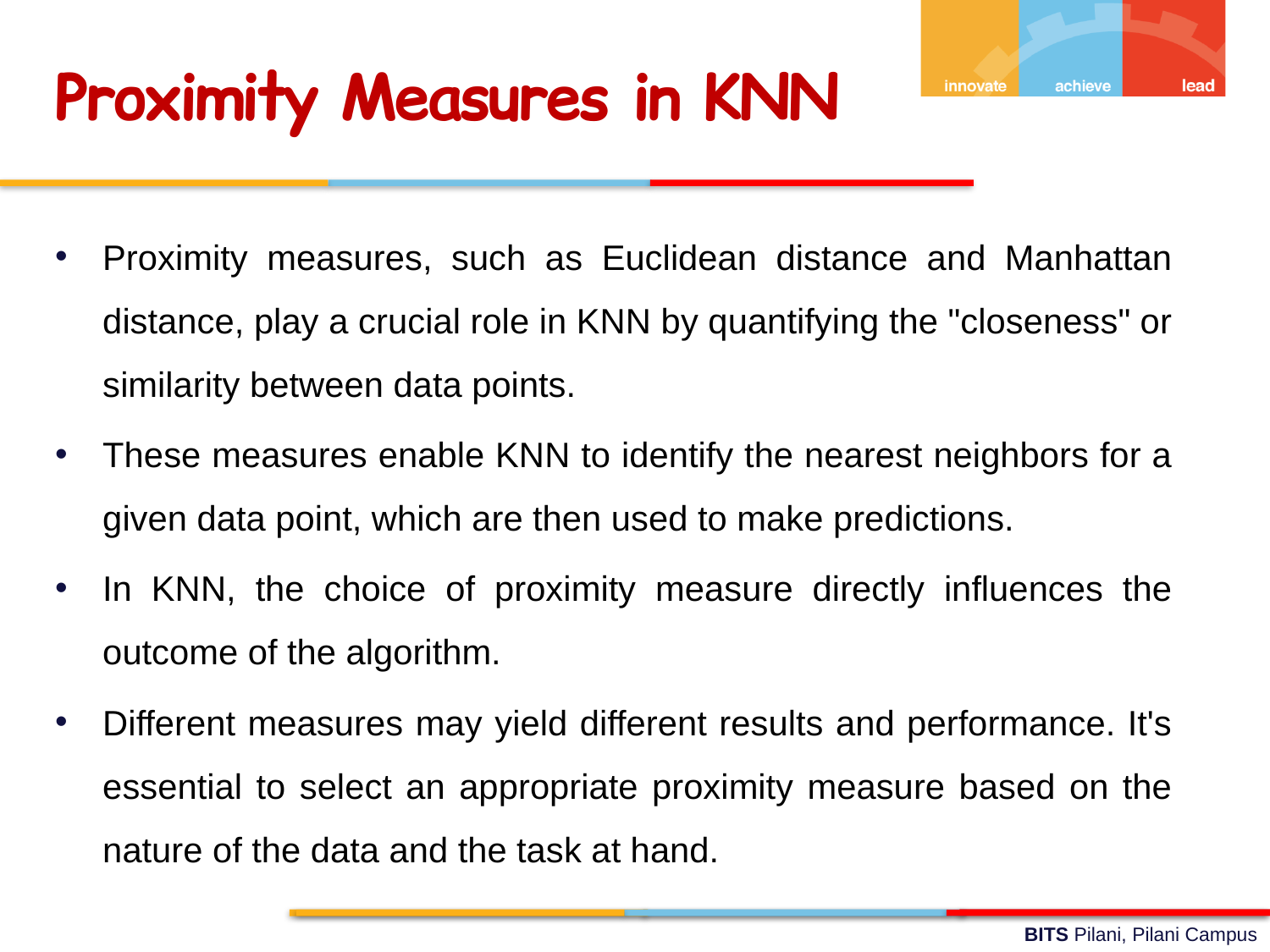

Proximity Measures in KNN
Proximity measures, such as Euclidean distance and Manhattan distance, play a crucial role in KNN by quantifying the "closeness" or similarity between data points.
These measures enable KNN to identify the nearest neighbors for a given data point, which are then used to make predictions.
In KNN, the choice of proximity measure directly influences the outcome of the algorithm.
Different measures may yield different results and performance. It's essential to select an appropriate proximity measure based on the nature of the data and the task at hand.